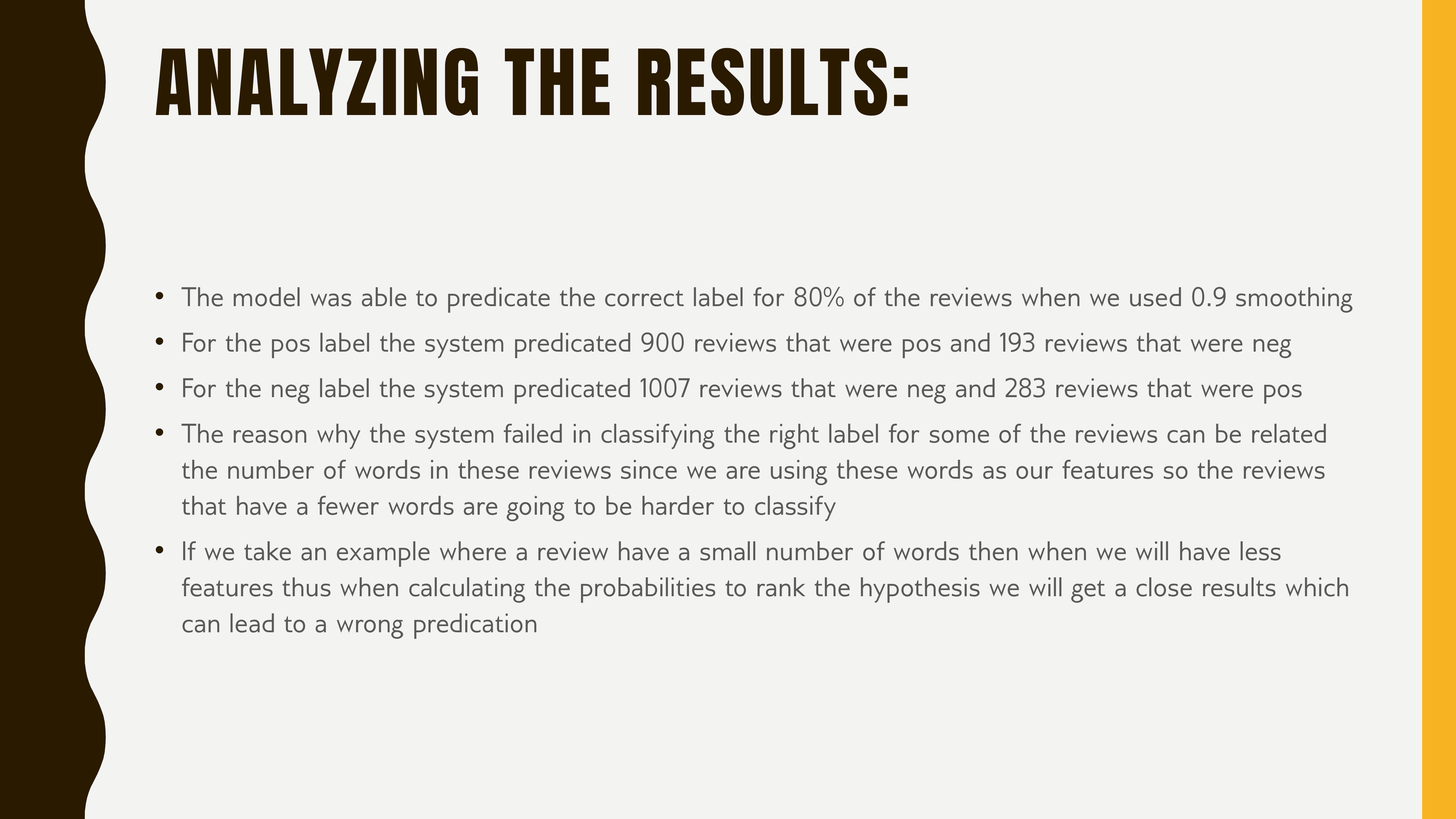

# Analyzing the results:
The model was able to predicate the correct label for 80% of the reviews when we used 0.9 smoothing
For the pos label the system predicated 900 reviews that were pos and 193 reviews that were neg
For the neg label the system predicated 1007 reviews that were neg and 283 reviews that were pos
The reason why the system failed in classifying the right label for some of the reviews can be related  the number of words in these reviews since we are using these words as our features so the reviews that have a fewer words are going to be harder to classify
If we take an example where a review have a small number of words then when we will have less features thus when calculating the probabilities to rank the hypothesis we will get a close results which can lead to a wrong predication